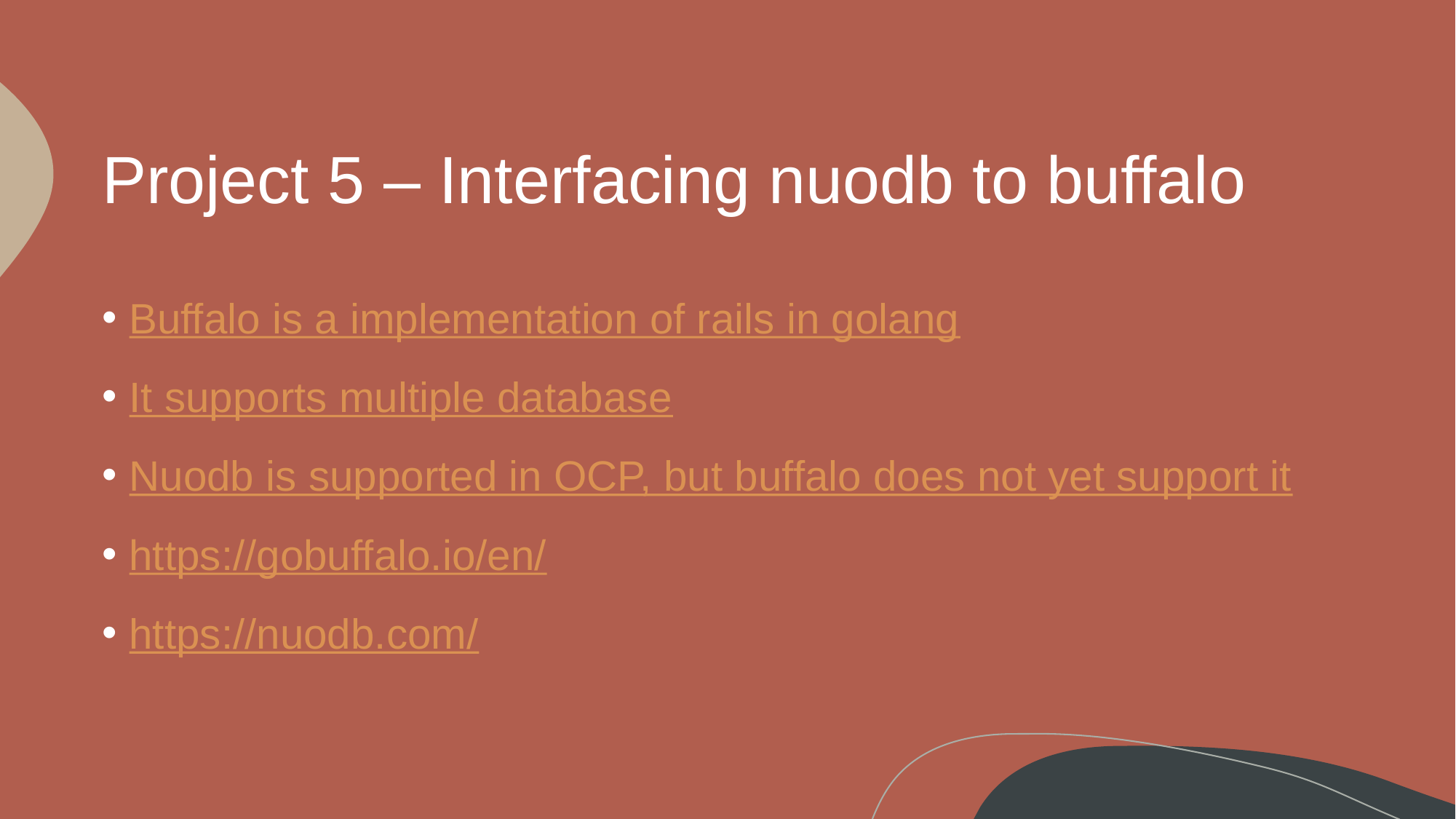

# Project 5 – Interfacing nuodb to buffalo
Buffalo is a implementation of rails in golang
It supports multiple database
Nuodb is supported in OCP, but buffalo does not yet support it
https://gobuffalo.io/en/
https://nuodb.com/